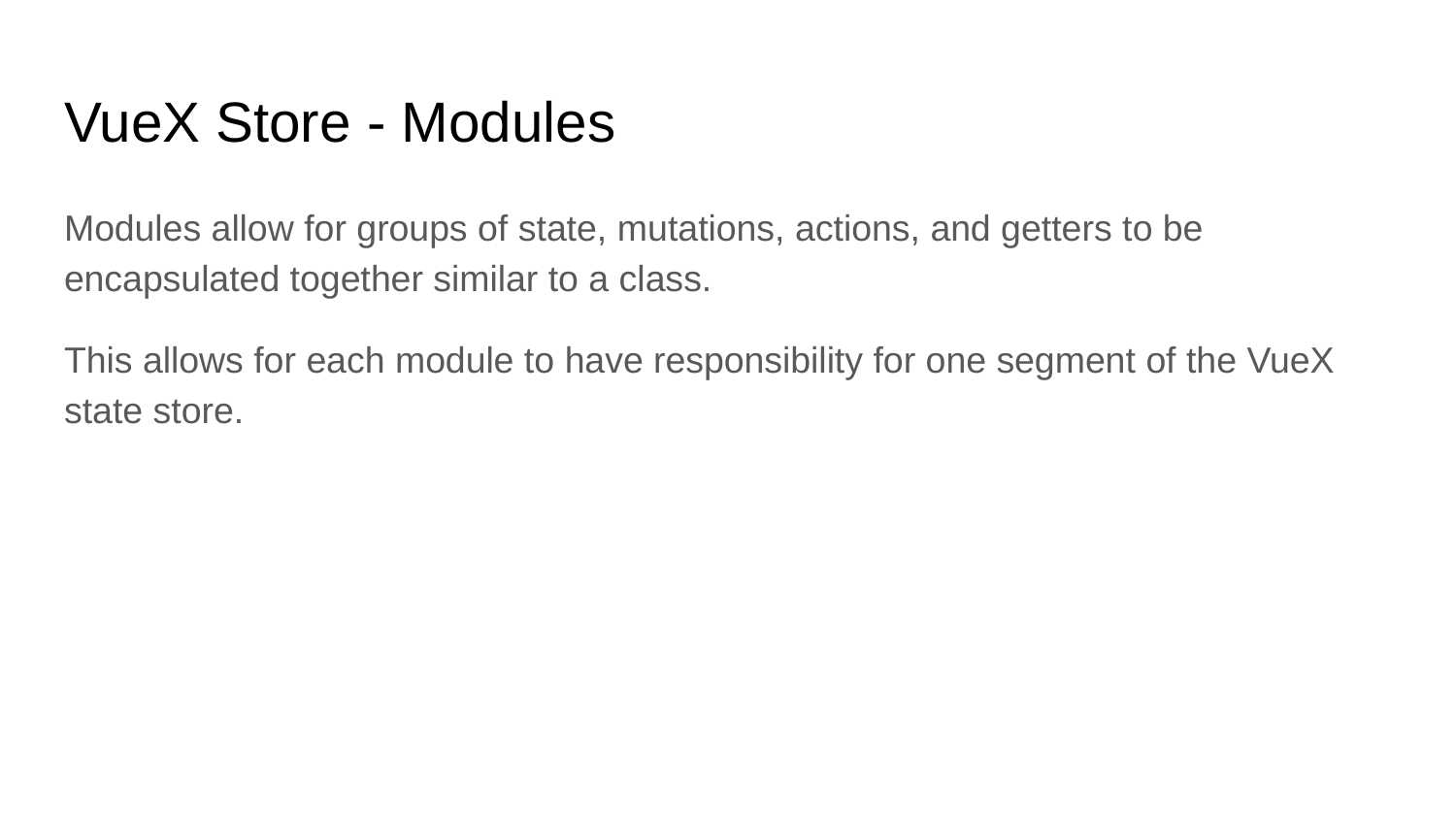

# VueX Store - Modules
Modules allow for groups of state, mutations, actions, and getters to be encapsulated together similar to a class.
This allows for each module to have responsibility for one segment of the VueX state store.